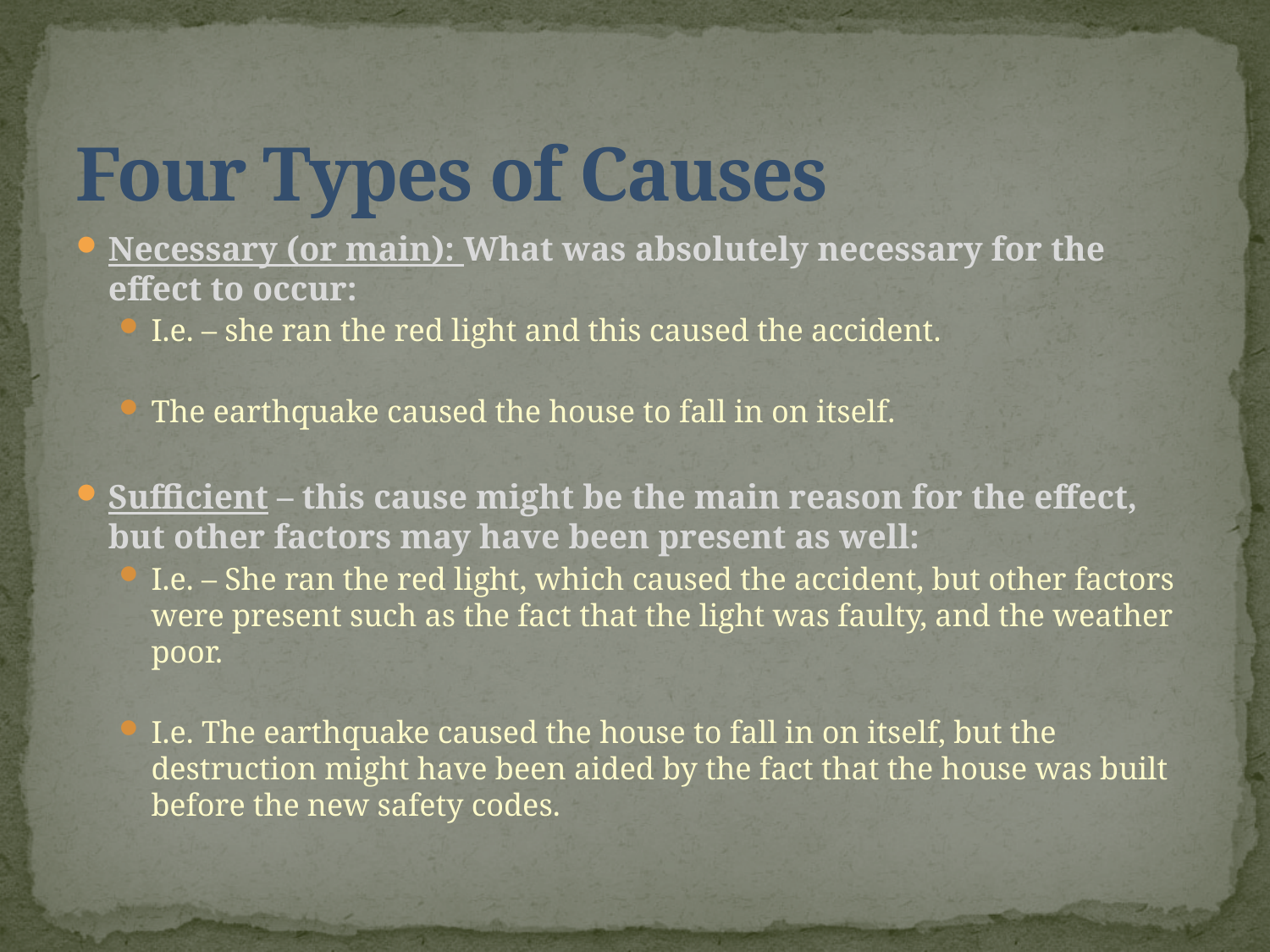

# Four Types of Causes
Necessary (or main): What was absolutely necessary for the effect to occur:
I.e. – she ran the red light and this caused the accident.

The earthquake caused the house to fall in on itself.

Sufficient – this cause might be the main reason for the effect, but other factors may have been present as well:
I.e. – She ran the red light, which caused the accident, but other factors  were present such as the fact that the light was faulty, and the weather poor.

I.e. The earthquake caused the house to fall in on itself, but the destruction might have been aided by the fact that the house was built before the new safety codes.